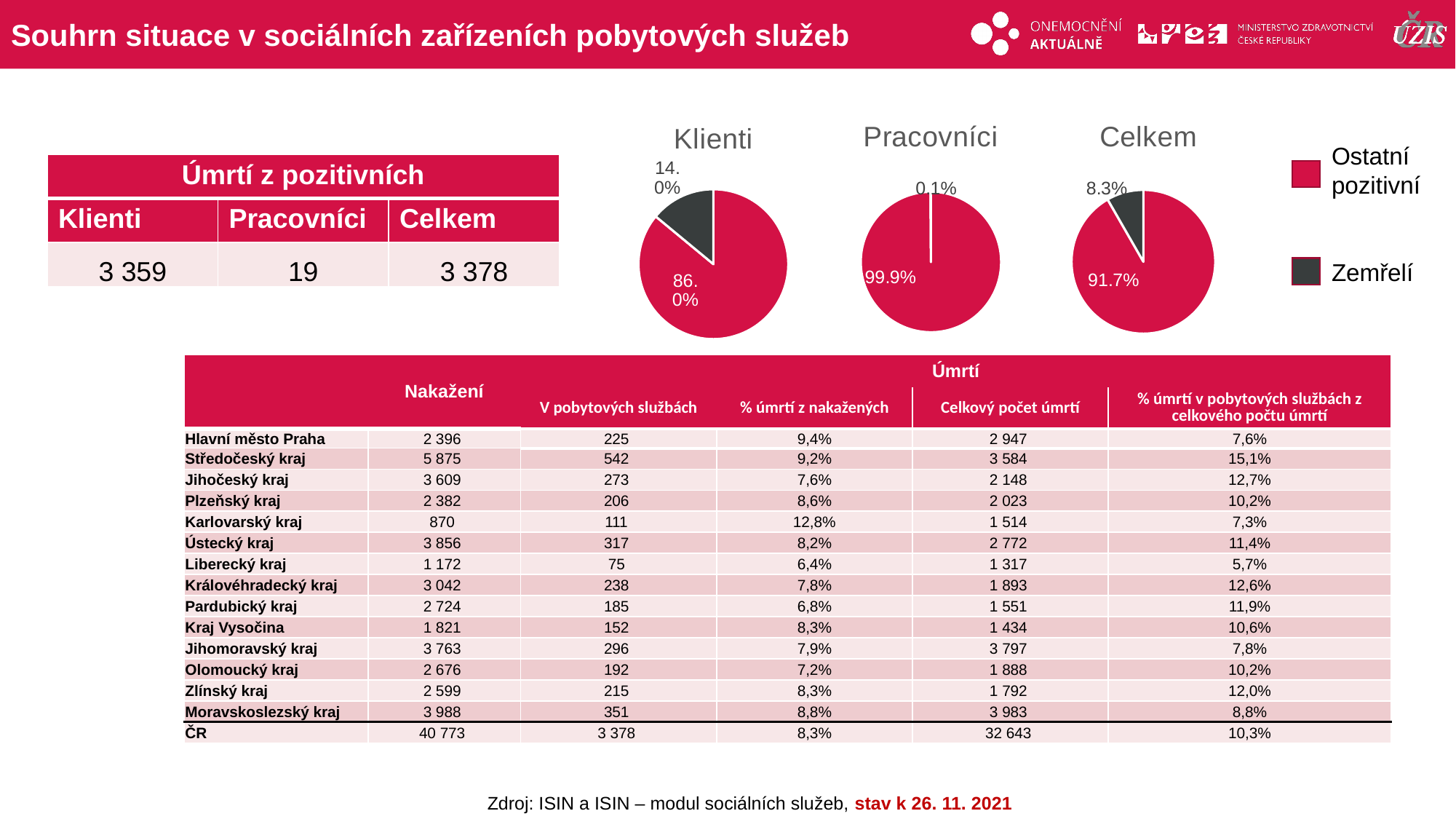

# Souhrn situace v sociálních zařízeních pobytových služeb

### Chart: Celkem

| Category | Sloupec1 |
|---|---|
| Celkový počet | 0.917 |
| Pozitivních | 0.083 |

### Chart: Pracovníci

| Category | Sloupec1 |
|---|---|
| Celkový počet | 0.999 |
| Pozitivních | 0.001 |

### Chart: Klienti

| Category | Sloupec1 |
|---|---|
| Celkový počet | 0.86 |
| Pozitivních | 0.14 |
Ostatní
pozitivní

Zemřelí
| Úmrtí z pozitivních |  |  |
| --- | --- | --- |
| Klienti | Pracovníci | Celkem |
| 3 359 | 19 | 3 378 |

|  | Nakažení | Úmrtí |  |  |  |
| --- | --- | --- | --- | --- | --- |
|  |  | V pobytových službách | % úmrtí z nakažených | Celkový počet úmrtí | % úmrtí v pobytových službách z celkového počtu úmrtí |
| Hlavní město Praha | 2 396 | 225 | 9,4% | 2 947 | 7,6% |
| Středočeský kraj | 5 875 | 542 | 9,2% | 3 584 | 15,1% |
| Jihočeský kraj | 3 609 | 273 | 7,6% | 2 148 | 12,7% |
| Plzeňský kraj | 2 382 | 206 | 8,6% | 2 023 | 10,2% |
| Karlovarský kraj | 870 | 111 | 12,8% | 1 514 | 7,3% |
| Ústecký kraj | 3 856 | 317 | 8,2% | 2 772 | 11,4% |
| Liberecký kraj | 1 172 | 75 | 6,4% | 1 317 | 5,7% |
| Královéhradecký kraj | 3 042 | 238 | 7,8% | 1 893 | 12,6% |
| Pardubický kraj | 2 724 | 185 | 6,8% | 1 551 | 11,9% |
| Kraj Vysočina | 1 821 | 152 | 8,3% | 1 434 | 10,6% |
| Jihomoravský kraj | 3 763 | 296 | 7,9% | 3 797 | 7,8% |
| Olomoucký kraj | 2 676 | 192 | 7,2% | 1 888 | 10,2% |
| Zlínský kraj | 2 599 | 215 | 8,3% | 1 792 | 12,0% |
| Moravskoslezský kraj | 3 988 | 351 | 8,8% | 3 983 | 8,8% |
| ČR | 40 773 | 3 378 | 8,3% | 32 643 | 10,3% |
Zdroj: ISIN a ISIN – modul sociálních služeb, stav k 26. 11. 2021